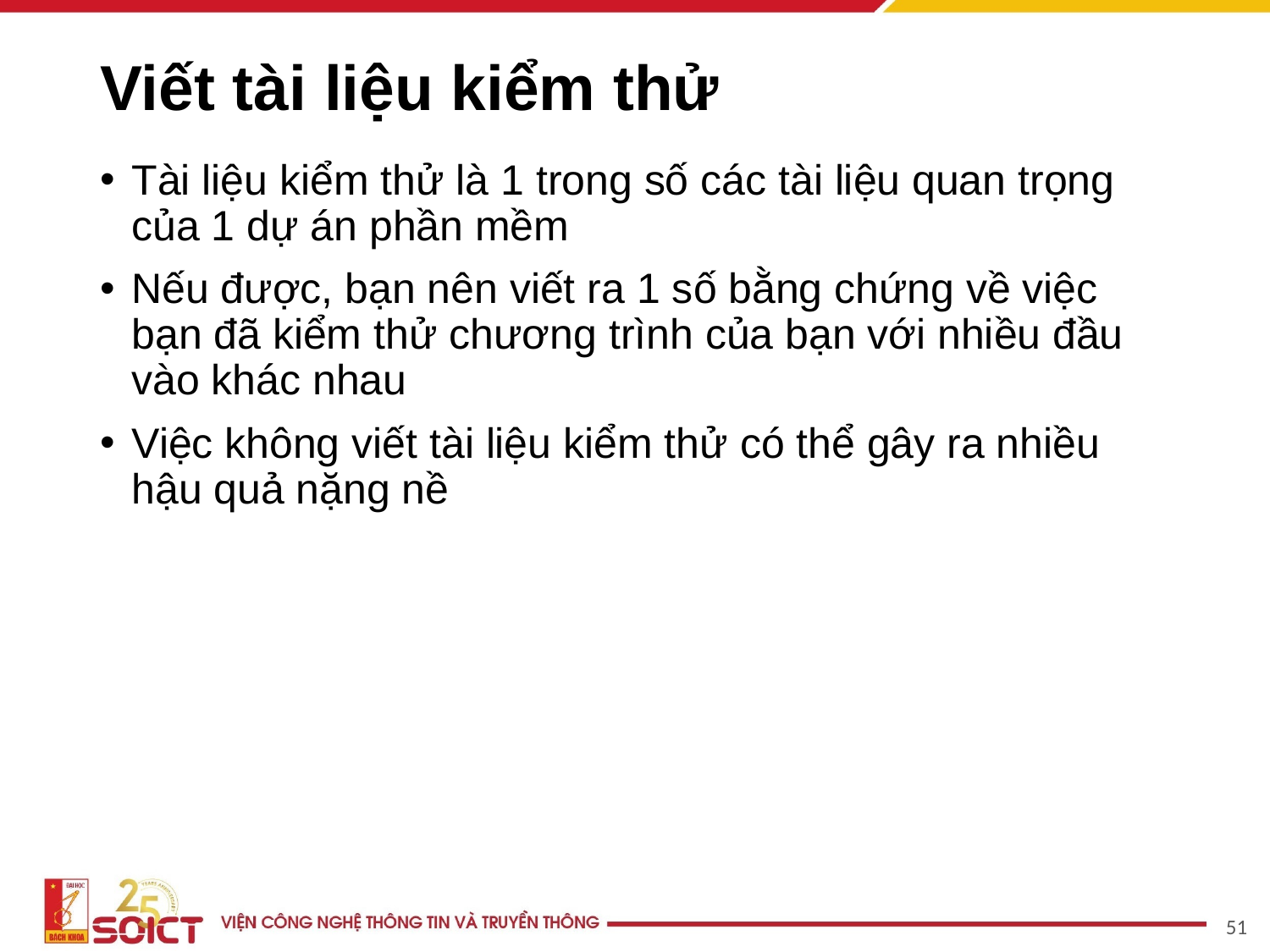

# Viết tài liệu kiểm thử
Tài liệu kiểm thử là 1 trong số các tài liệu quan trọng của 1 dự án phần mềm
Nếu được, bạn nên viết ra 1 số bằng chứng về việc bạn đã kiểm thử chương trình của bạn với nhiều đầu vào khác nhau
Việc không viết tài liệu kiểm thử có thể gây ra nhiều hậu quả nặng nề

51